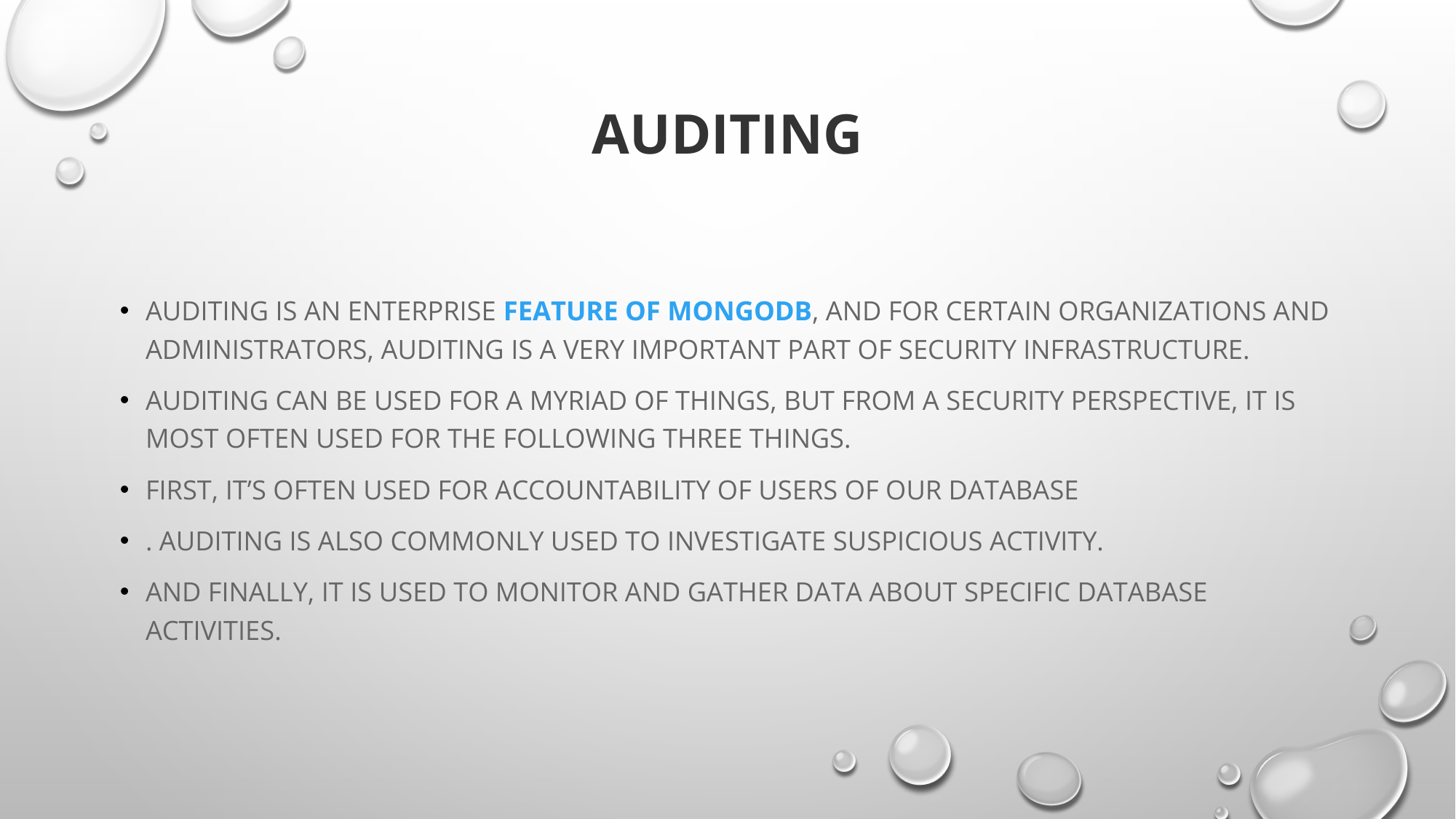

# Auditing
Auditing is an enterprise feature of MongoDB, and for certain organizations and administrators, auditing is a very important part of security infrastructure.
Auditing can be used for a myriad of things, but from a security perspective, it is most often used for the following three things.
First, it’s often used for accountability of users of our database
. Auditing is also commonly used to investigate suspicious activity.
And finally, it is used to monitor and gather data about specific database activities.